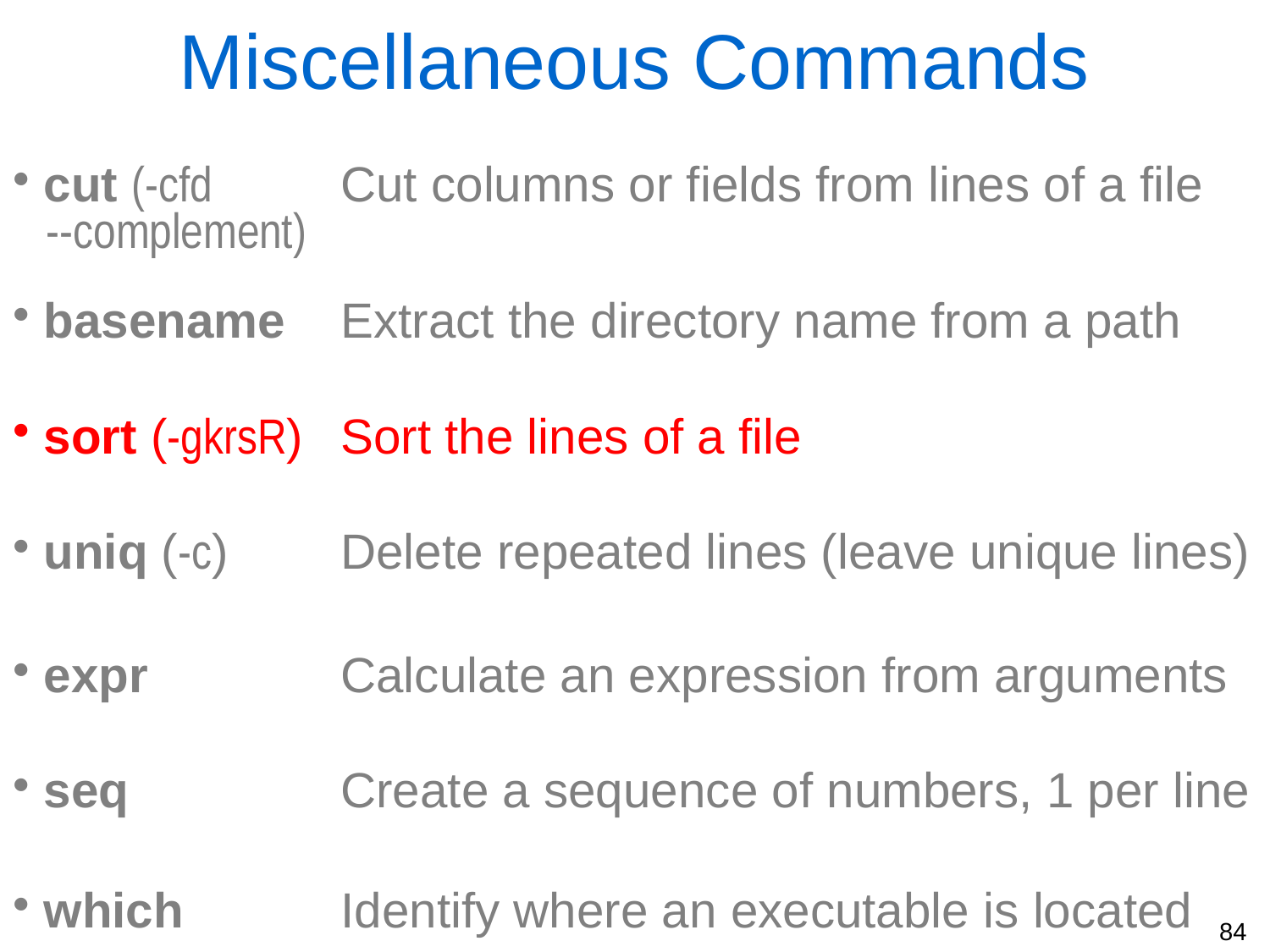

Miscellaneous Commands
| cut (-cfd --complement) | Cut columns or fields from lines of a file |
| --- | --- |
| basename | Extract the directory name from a path |
| sort (-gkrsR) | Sort the lines of a file |
| uniq (-c) | Delete repeated lines (leave unique lines) |
| expr | Calculate an expression from arguments |
| seq | Create a sequence of numbers, 1 per line |
| which | Identify where an executable is located |

84